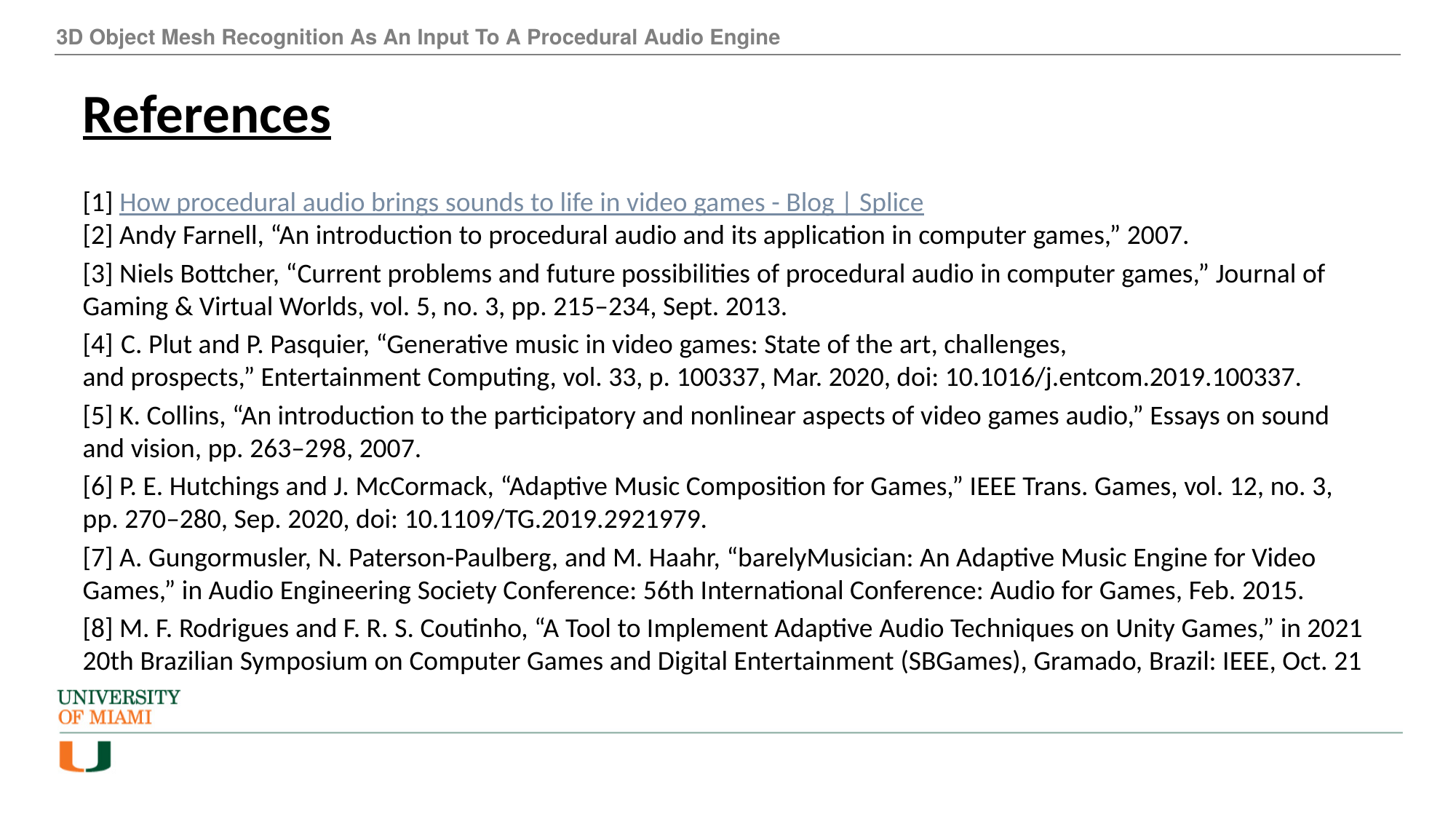

3D Object Mesh Recognition As An Input To A Procedural Audio Engine
# References
[1] How procedural audio brings sounds to life in video games - Blog | Splice
[2] Andy Farnell, “An introduction to procedural audio and its application in computer games,” 2007.
[3] Niels Bottcher, “Current problems and future possibilities of procedural audio in computer games,” Journal of Gaming & Virtual Worlds, vol. 5, no. 3, pp. 215–234, Sept. 2013.
[4] C. Plut and P. Pasquier, “Generative music in video games: State of the art, challenges, and prospects,” Entertainment Computing, vol. 33, p. 100337, Mar. 2020, doi: 10.1016/j.entcom.2019.100337.​
[5] K. Collins, “An introduction to the participatory and nonlinear aspects of video games audio,” Essays on sound and vision, pp. 263–298, 2007.
[6] P. E. Hutchings and J. McCormack, “Adaptive Music Composition for Games,” IEEE Trans. Games, vol. 12, no. 3, pp. 270–280, Sep. 2020, doi: 10.1109/TG.2019.2921979.​
[7] A. Gungormusler, N. Paterson-Paulberg, and M. Haahr, “barelyMusician: An Adaptive Music Engine for Video Games,” in Audio Engineering Society Conference: 56th International Conference: Audio for Games, Feb. 2015.​
[8] M. F. Rodrigues and F. R. S. Coutinho, “A Tool to Implement Adaptive Audio Techniques on Unity Games,” in 2021 20th Brazilian Symposium on Computer Games and Digital Entertainment (SBGames), Gramado, Brazil: IEEE, Oct. 21